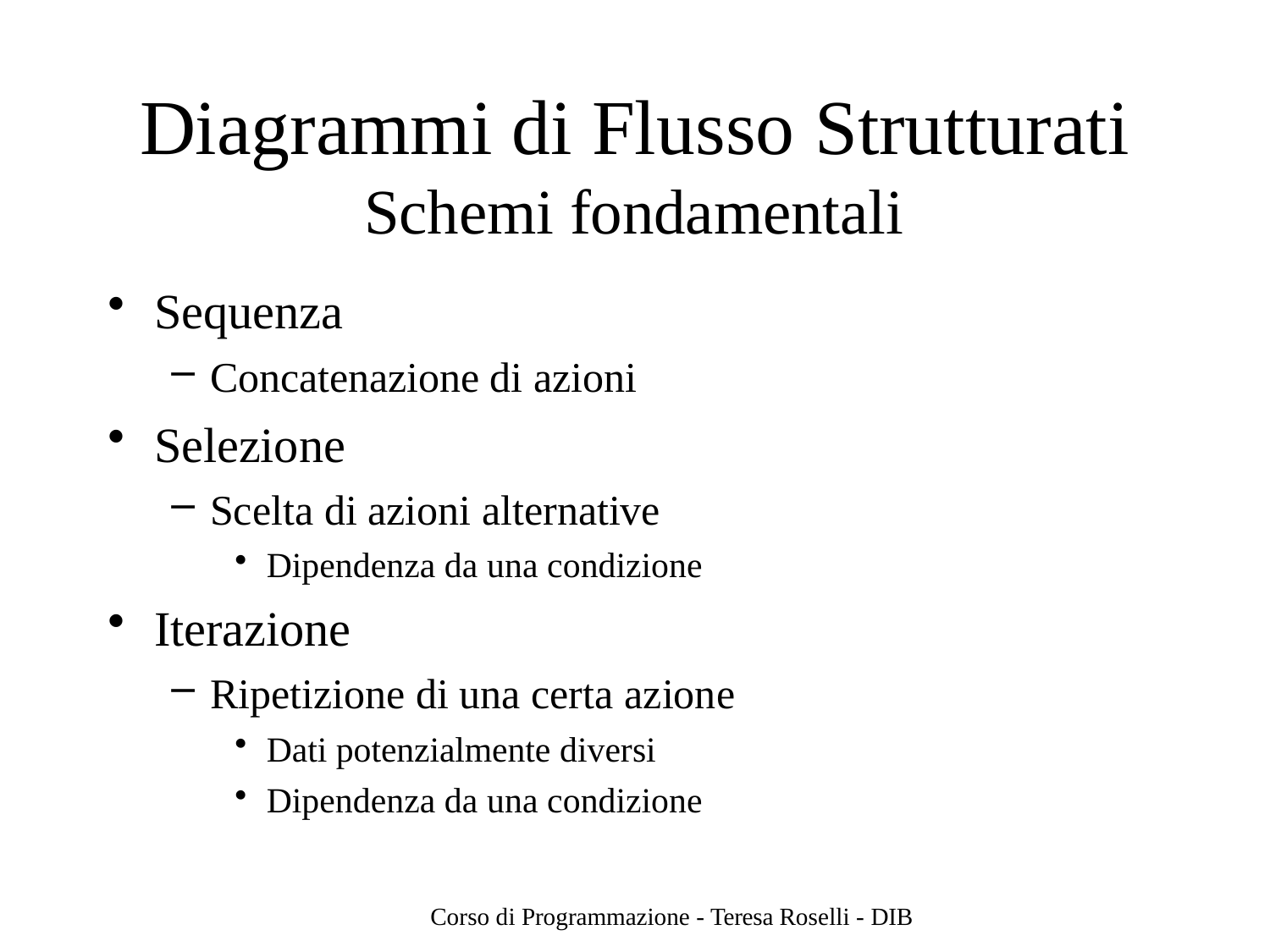

# Diagrammi di Flusso Strutturati
Schemi fondamentali
Sequenza
Concatenazione di azioni
Selezione
Scelta di azioni alternative
Dipendenza da una condizione
Iterazione
Ripetizione di una certa azione
Dati potenzialmente diversi
Dipendenza da una condizione
Corso di Programmazione - Teresa Roselli - DIB